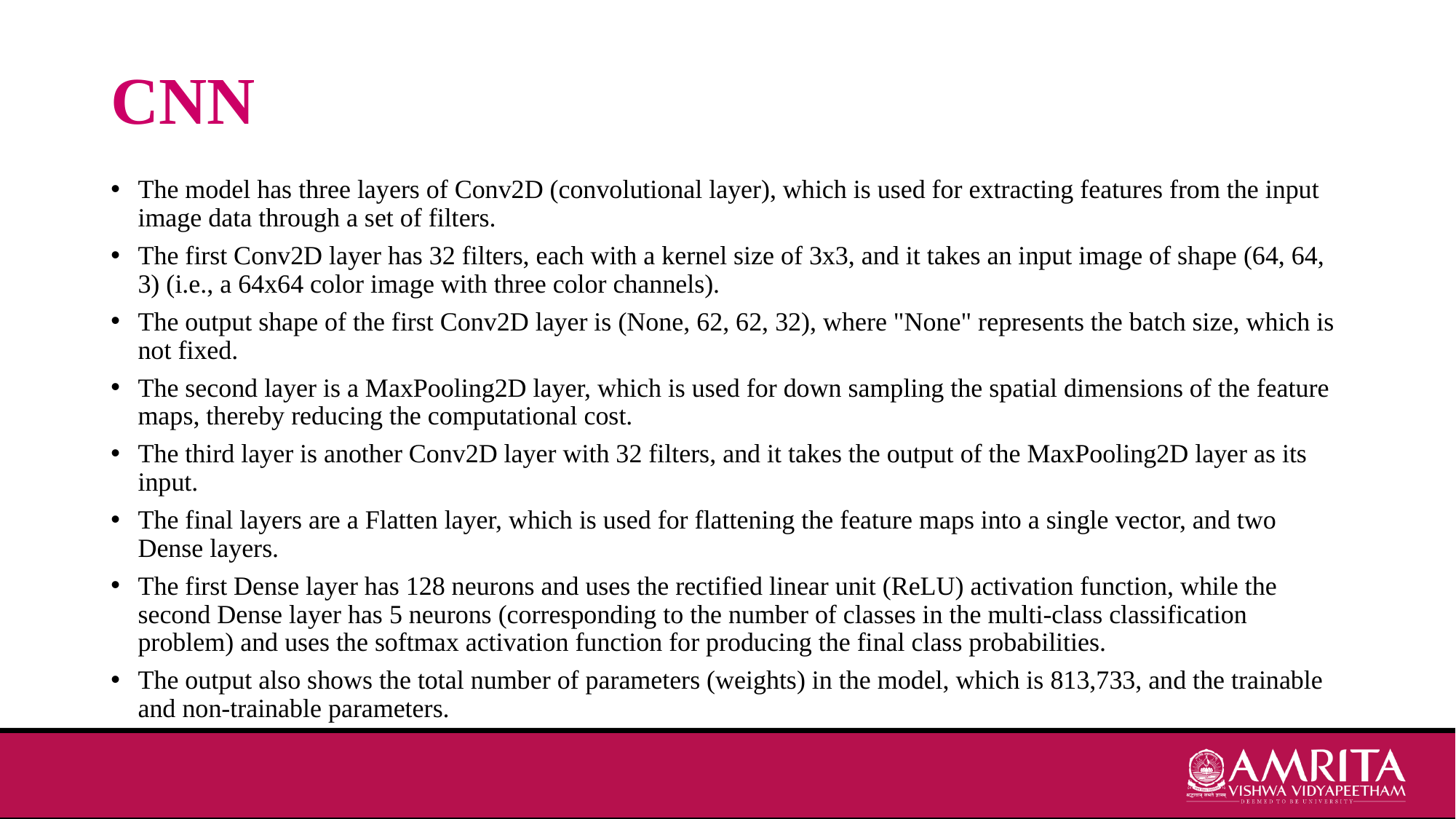

# CNN
The model has three layers of Conv2D (convolutional layer), which is used for extracting features from the input image data through a set of filters.
The first Conv2D layer has 32 filters, each with a kernel size of 3x3, and it takes an input image of shape (64, 64, 3) (i.e., a 64x64 color image with three color channels).
The output shape of the first Conv2D layer is (None, 62, 62, 32), where "None" represents the batch size, which is not fixed.
The second layer is a MaxPooling2D layer, which is used for down sampling the spatial dimensions of the feature maps, thereby reducing the computational cost.
The third layer is another Conv2D layer with 32 filters, and it takes the output of the MaxPooling2D layer as its input.
The final layers are a Flatten layer, which is used for flattening the feature maps into a single vector, and two Dense layers.
The first Dense layer has 128 neurons and uses the rectified linear unit (ReLU) activation function, while the second Dense layer has 5 neurons (corresponding to the number of classes in the multi-class classification problem) and uses the softmax activation function for producing the final class probabilities.
The output also shows the total number of parameters (weights) in the model, which is 813,733, and the trainable and non-trainable parameters.